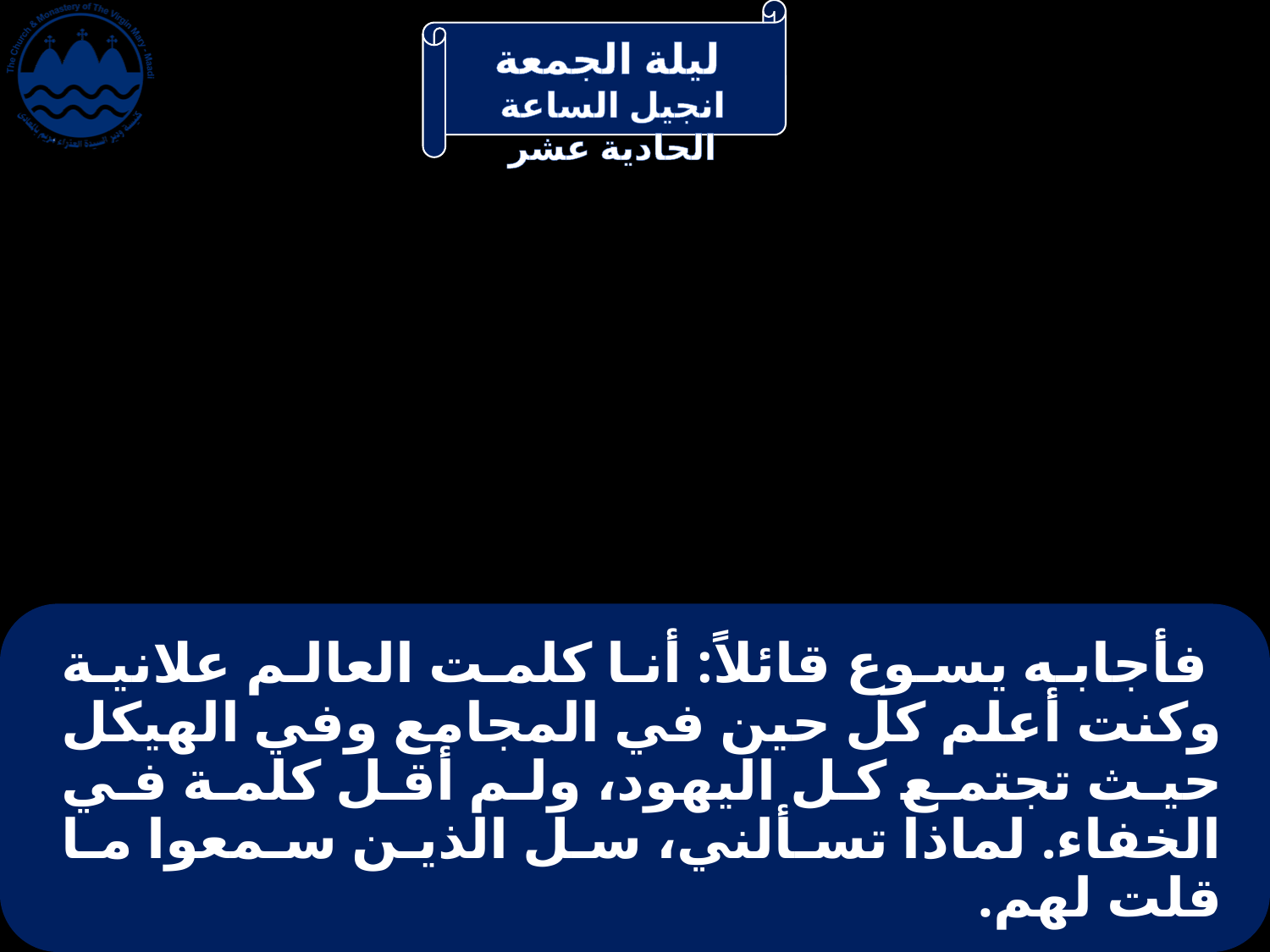

# فأجابه يسوع قائلاً: أنا كلمت العالم علانية وكنت أعلم كل حين في المجامع وفي الهيكل حيث تجتمع كل اليهود، ولم أقل كلمة في الخفاء. لماذا تسألني، سل الذين سمعوا ما قلت لهم.